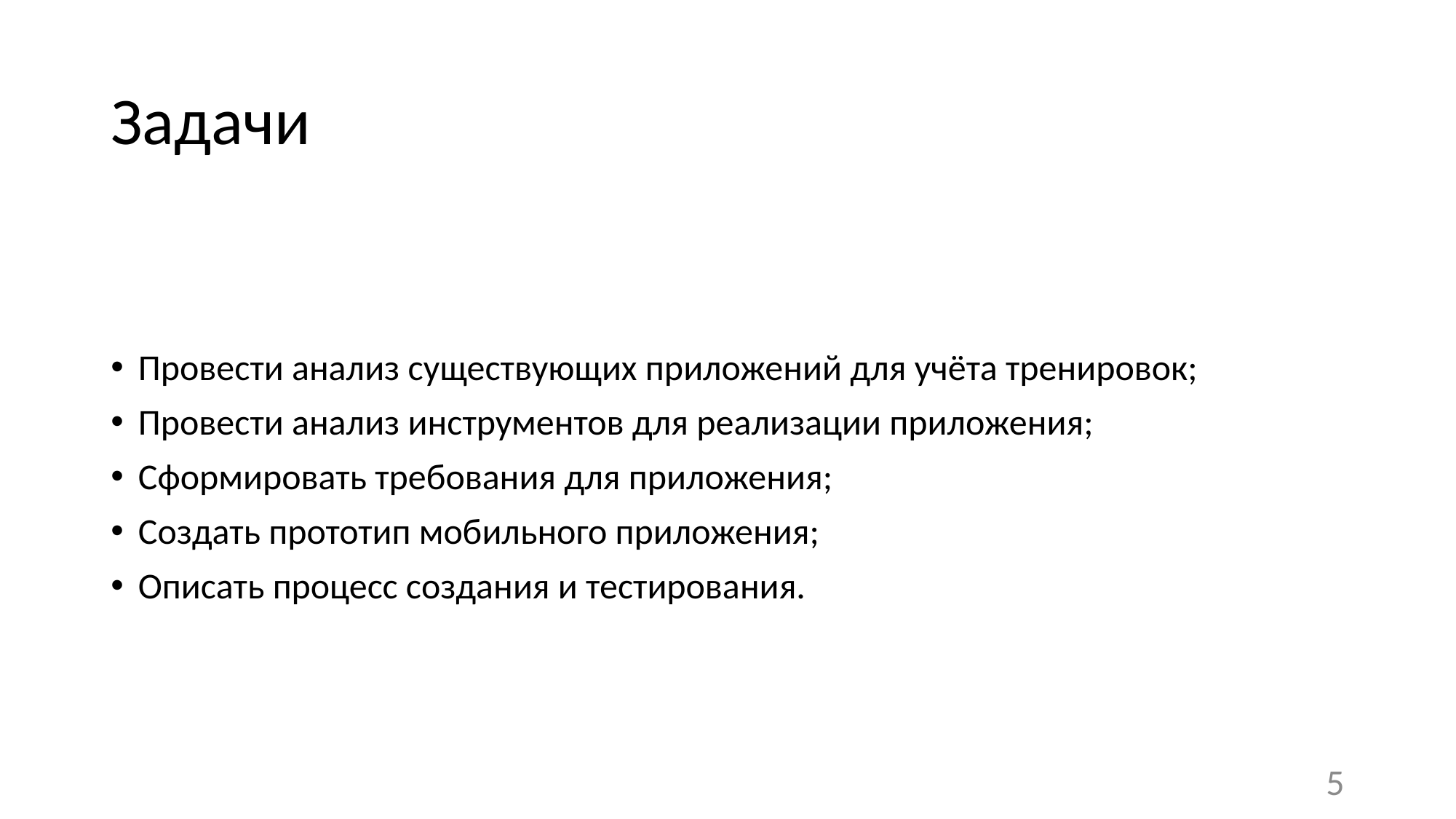

# Задачи
Провести анализ существующих приложений для учёта тренировок;
Провести анализ инструментов для реализации приложения;
Сформировать требования для приложения;
Создать прототип мобильного приложения;
Описать процесс создания и тестирования.
5